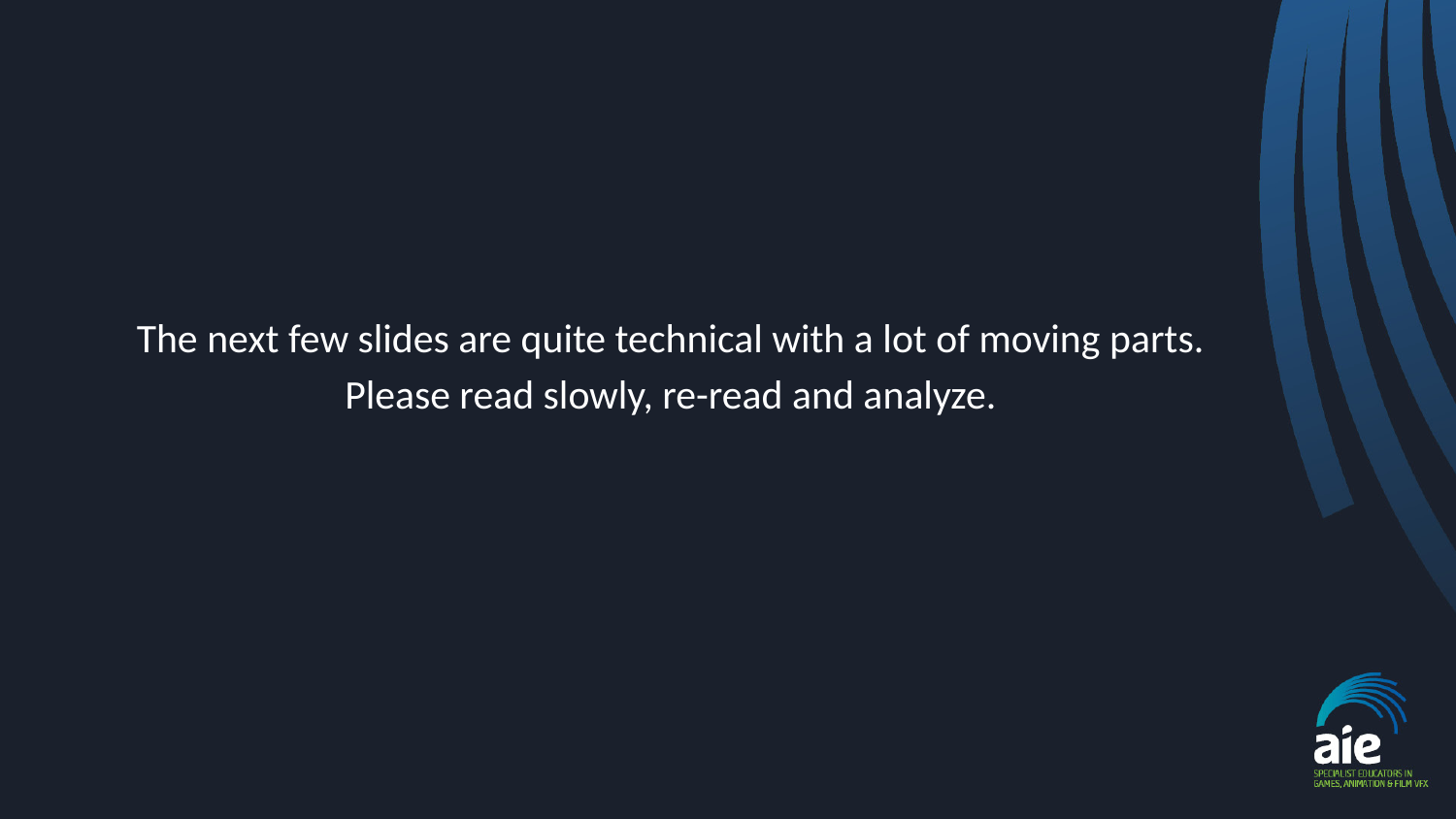

#

The next few slides are quite technical with a lot of moving parts.
Please read slowly, re-read and analyze.